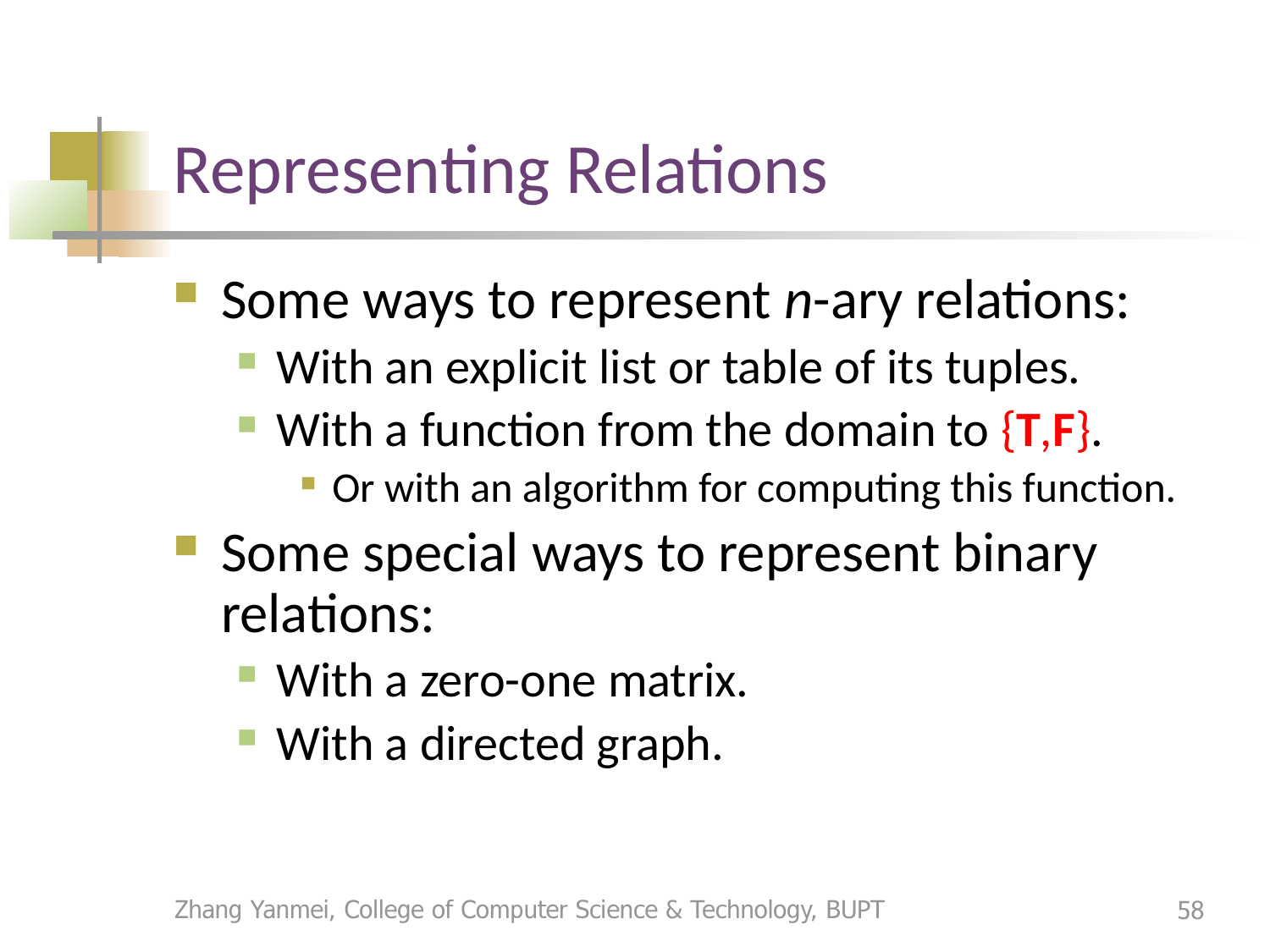

# Representing Relations
Some ways to represent n-ary relations:
With an explicit list or table of its tuples.
With a function from the domain to {T,F}.
Or with an algorithm for computing this function.
Some special ways to represent binary relations:
With a zero-one matrix.
With a directed graph.
Zhang Yanmei, College of Computer Science & Technology, BUPT
58